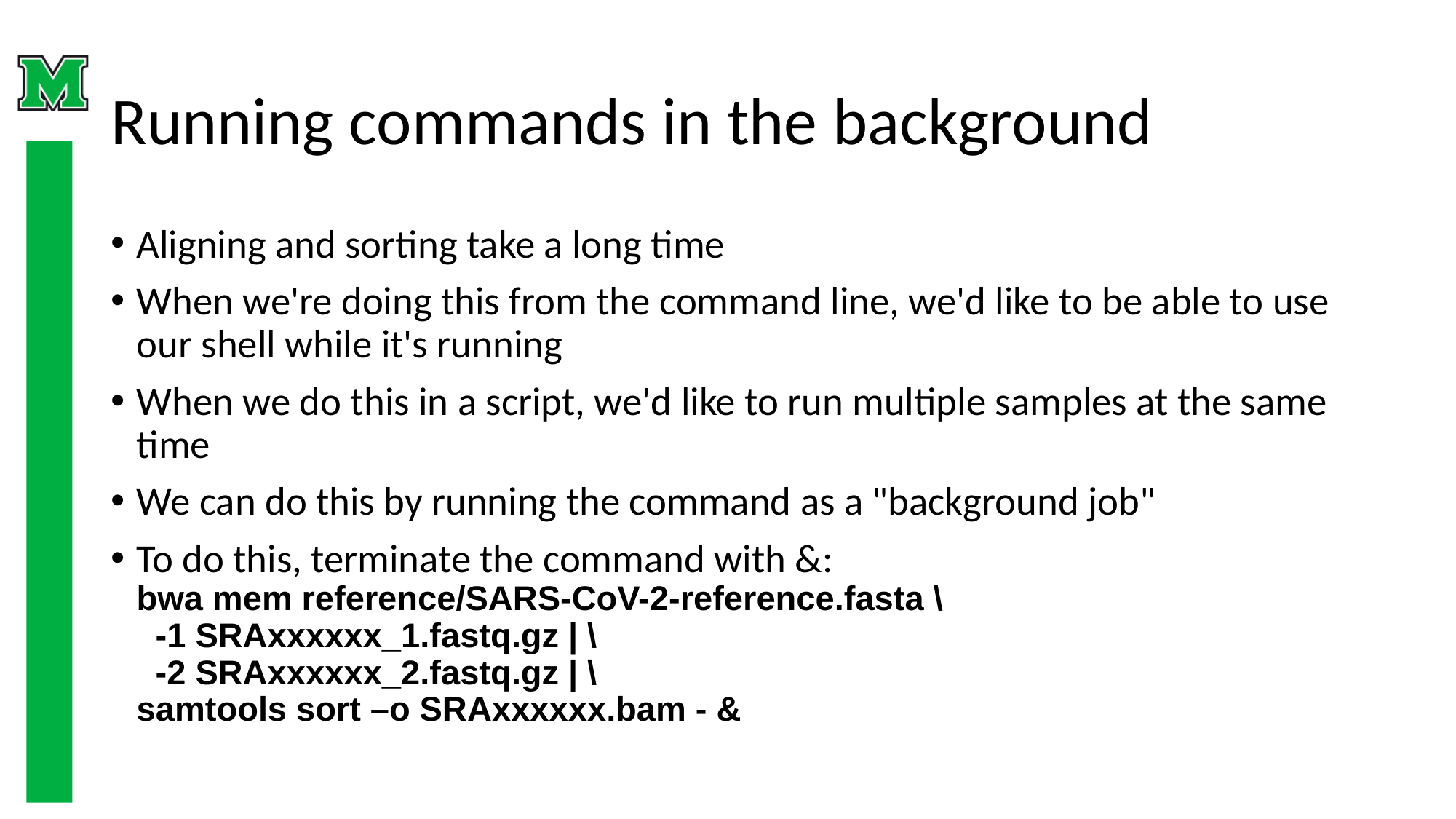

# Running commands in the background
Aligning and sorting take a long time
When we're doing this from the command line, we'd like to be able to use our shell while it's running
When we do this in a script, we'd like to run multiple samples at the same time
We can do this by running the command as a "background job"
To do this, terminate the command with &:
bwa mem reference/SARS-CoV-2-reference.fasta \
  -1 SRAxxxxxx_1.fastq.gz | \
  -2 SRAxxxxxx_2.fastq.gz | \
samtools sort –o SRAxxxxxx.bam - &